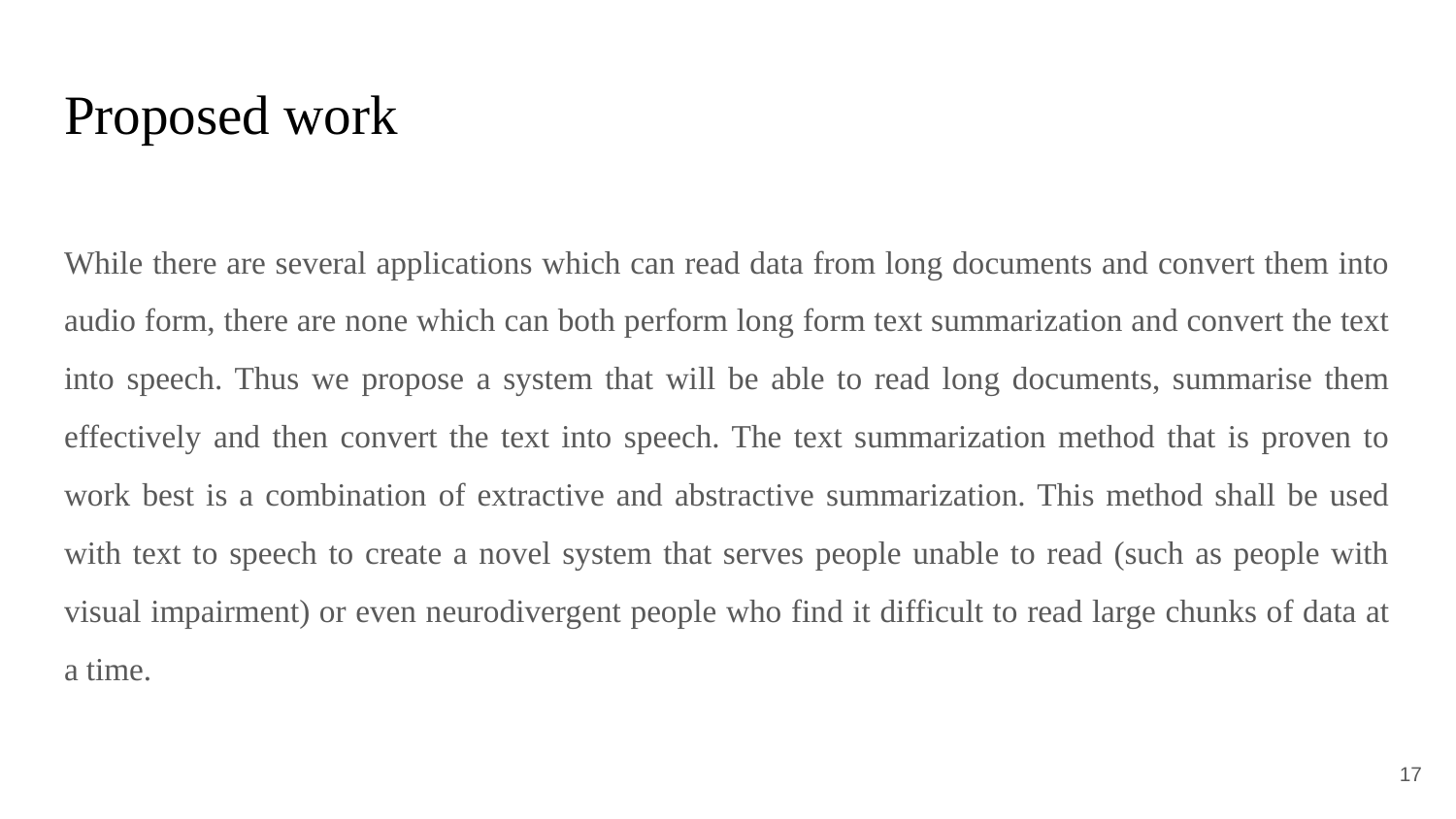

# Proposed work
While there are several applications which can read data from long documents and convert them into audio form, there are none which can both perform long form text summarization and convert the text into speech. Thus we propose a system that will be able to read long documents, summarise them effectively and then convert the text into speech. The text summarization method that is proven to work best is a combination of extractive and abstractive summarization. This method shall be used with text to speech to create a novel system that serves people unable to read (such as people with visual impairment) or even neurodivergent people who find it difficult to read large chunks of data at a time.
17